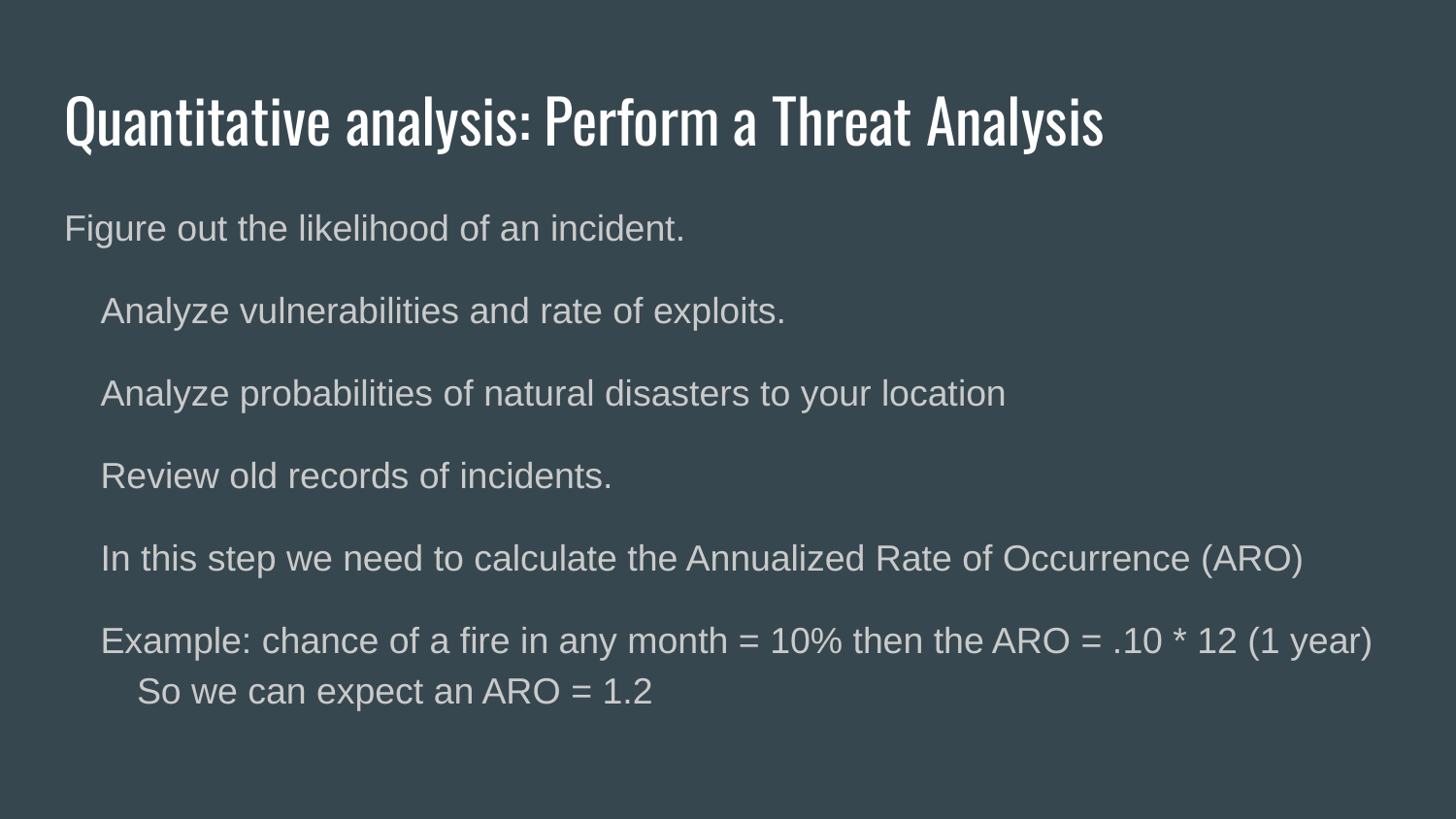

# Quantitative analysis: Perform a Threat Analysis​
Figure out the likelihood of an incident.​
Analyze vulnerabilities and rate of exploits.​
Analyze probabilities of natural disasters to your location​
Review old records of incidents.​
​In this step we need to calculate the Annualized Rate of Occurrence (ARO)​
Example: chance of a fire in any month = 10% then the ARO = .10 * 12 (1 year) So we can expect an ARO = 1.2  ​